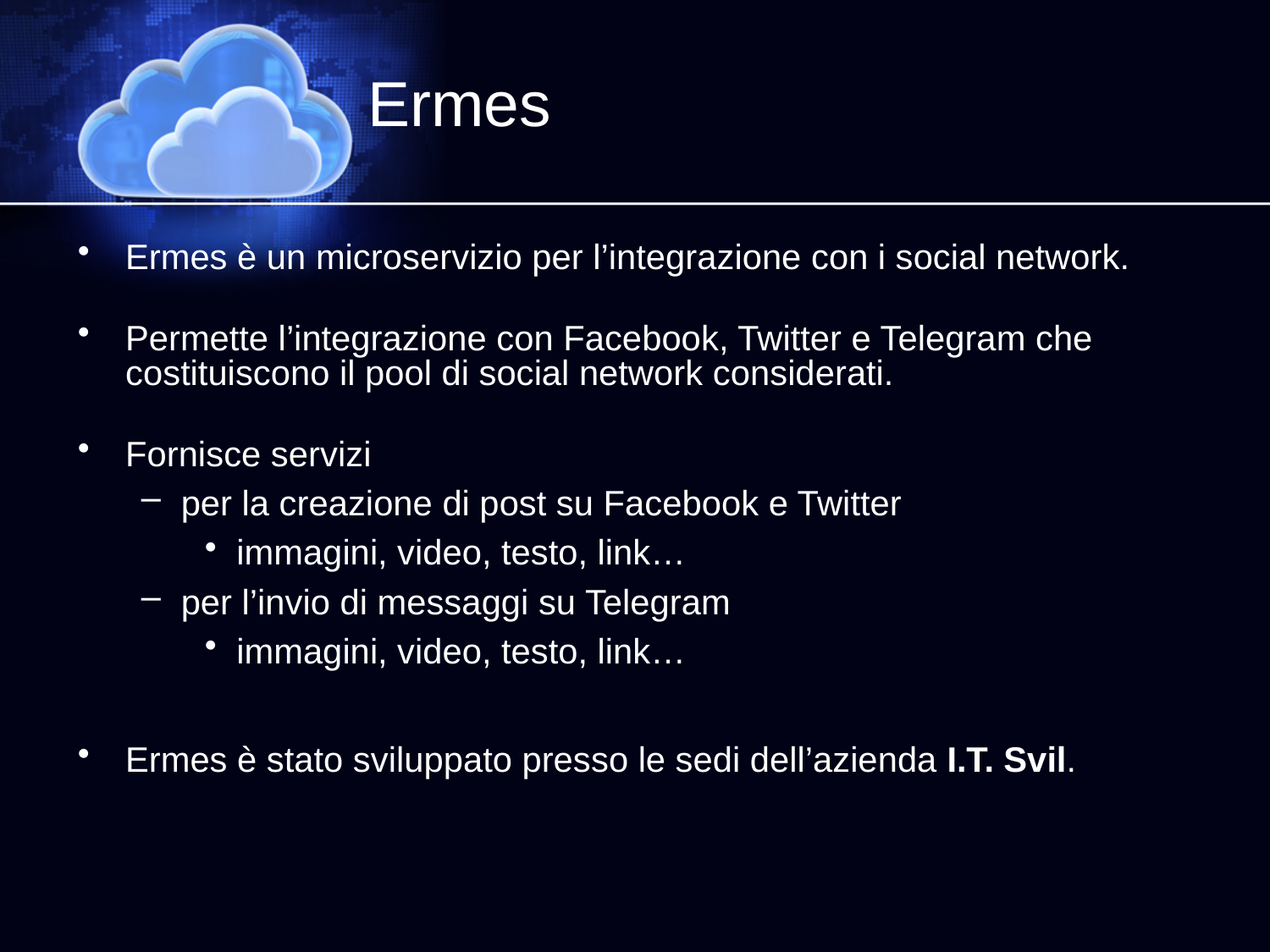

# Ermes
Ermes è un microservizio per l’integrazione con i social network.

Permette l’integrazione con Facebook, Twitter e Telegram che costituiscono il pool di social network considerati.

Fornisce servizi
per la creazione di post su Facebook e Twitter
immagini, video, testo, link…
per l’invio di messaggi su Telegram
immagini, video, testo, link…

Ermes è stato sviluppato presso le sedi dell’azienda I.T. Svil.